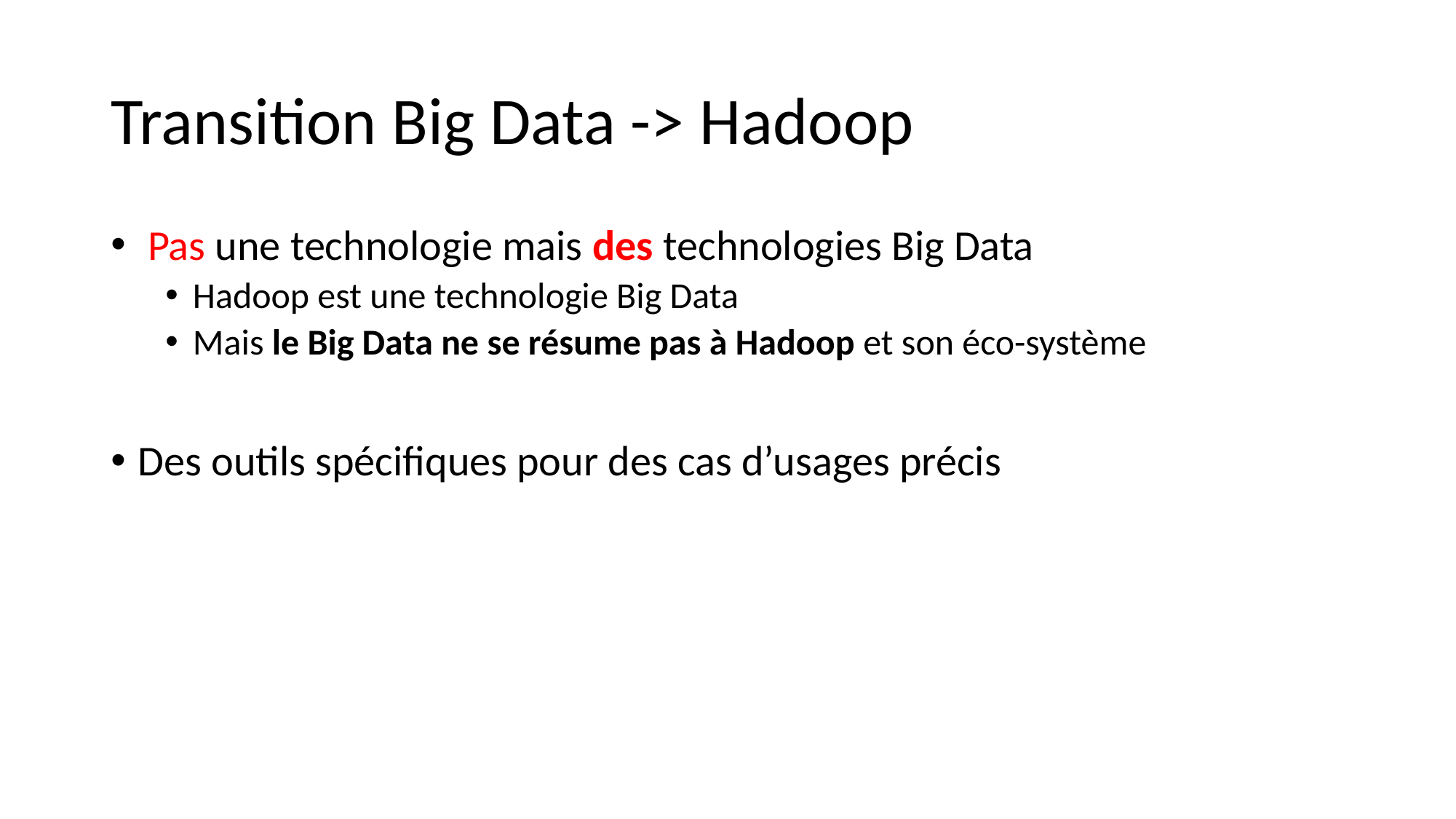

# Transition Big Data -> Hadoop
 Pas une technologie mais des technologies Big Data
Hadoop est une technologie Big Data
Mais le Big Data ne se résume pas à Hadoop et son éco-système

Des outils spécifiques pour des cas d’usages précis